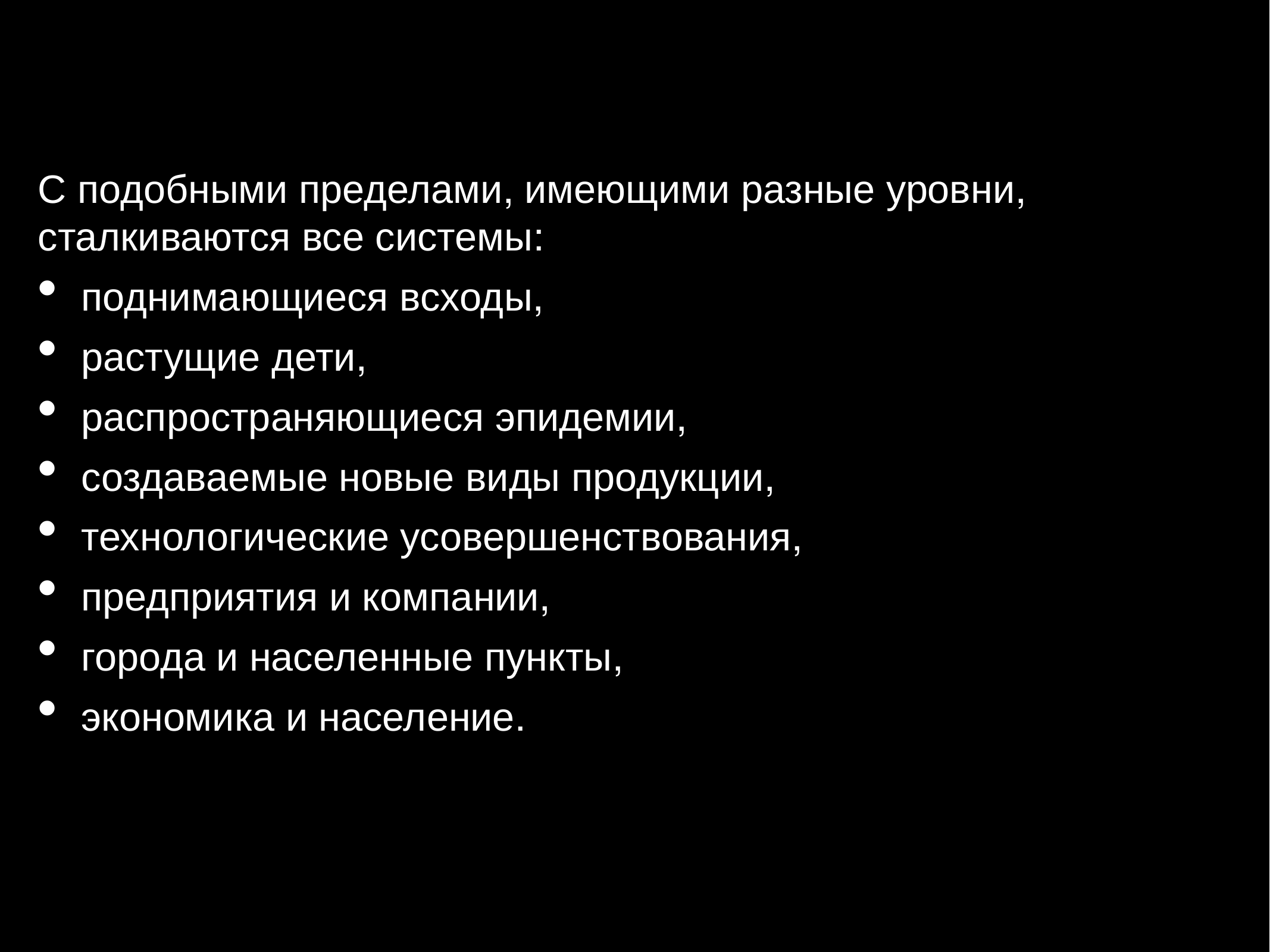

44
С подобными пределами, имеющими разные уровни, сталкиваются все системы:
поднимающиеся всходы,
растущие дети,
распространяющиеся эпидемии,
создаваемые новые виды продукции,
технологические усовершенствования,
предприятия и компании,
города и населенные пункты,
экономика и население.